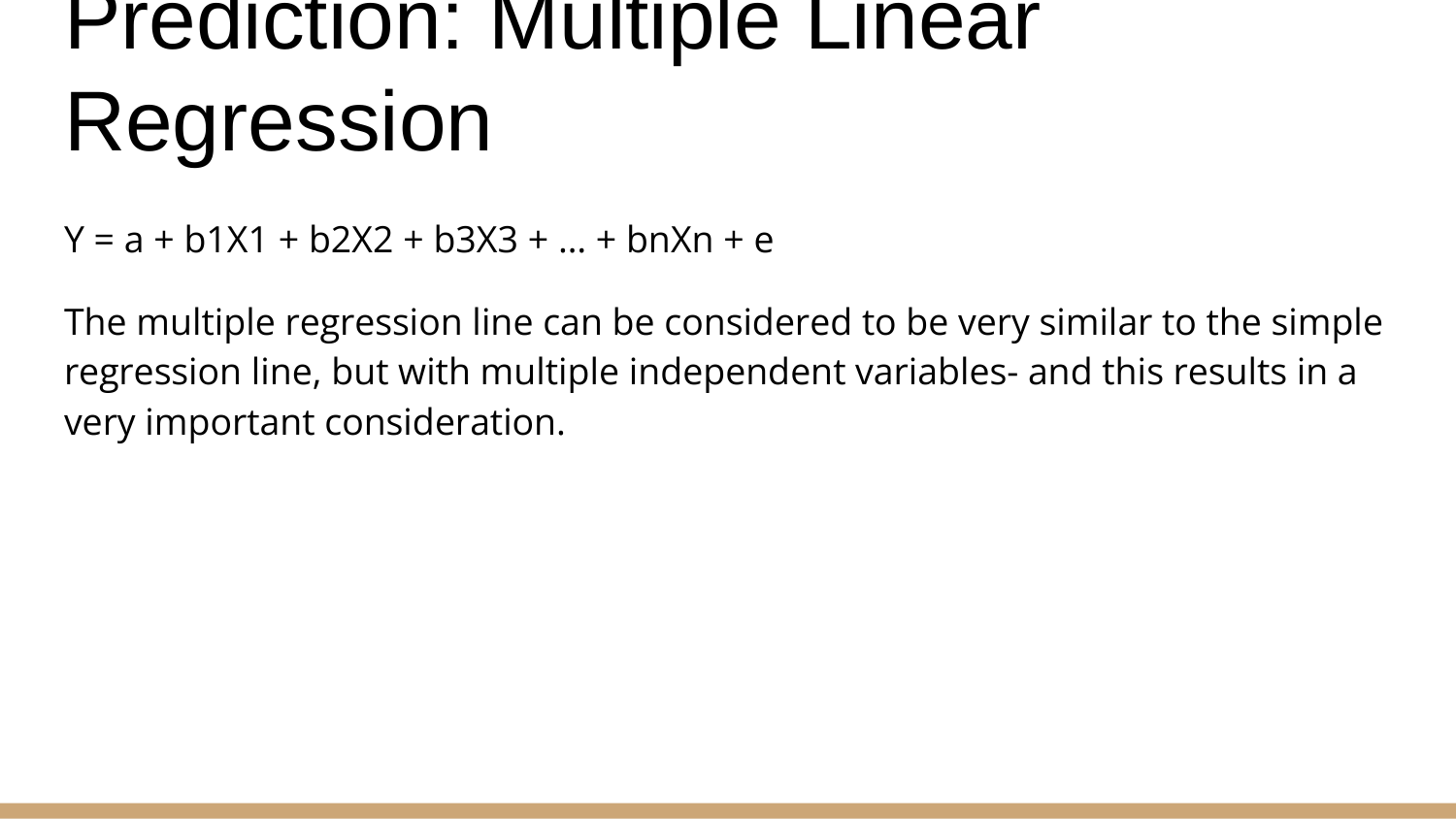

# Prediction: Multiple Linear Regression
Y = a + b1X1 + b2X2 + b3X3 + … + bnXn + e
The multiple regression line can be considered to be very similar to the simple regression line, but with multiple independent variables- and this results in a very important consideration.